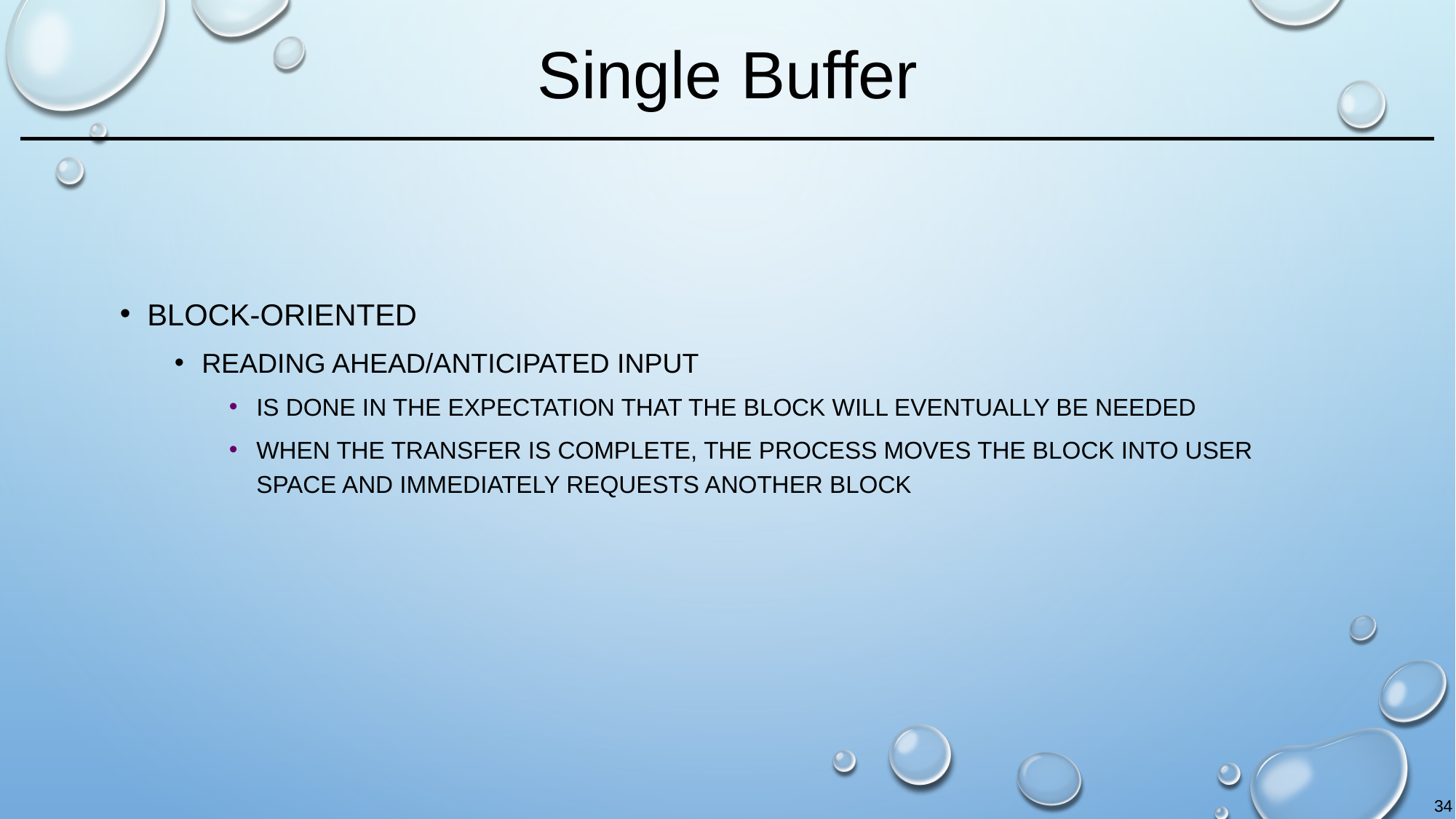

# Single Buffer
Block-oriented
Reading ahead/anticipated input
is done in the expectation that the block will eventually be needed
when the transfer is complete, the process moves the block into user space and immediately requests another block

34